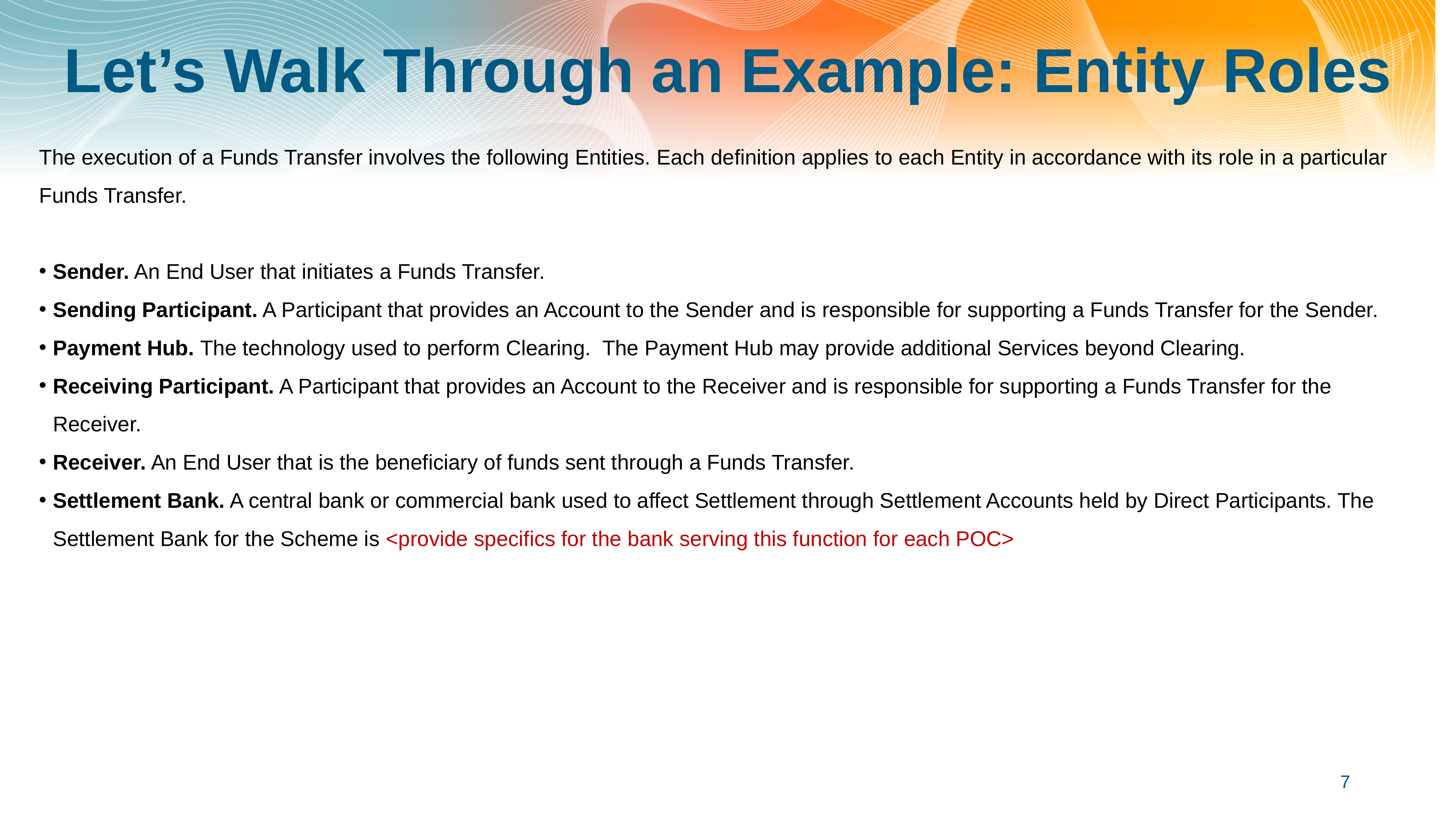

# Let’s Walk Through an Example: Entity Roles
The execution of a Funds Transfer involves the following Entities. Each definition applies to each Entity in accordance with its role in a particular Funds Transfer.

Sender. An End User that initiates a Funds Transfer.
Sending Participant. A Participant that provides an Account to the Sender and is responsible for supporting a Funds Transfer for the Sender.
Payment Hub. The technology used to perform Clearing.  The Payment Hub may provide additional Services beyond Clearing.
Receiving Participant. A Participant that provides an Account to the Receiver and is responsible for supporting a Funds Transfer for the Receiver.
Receiver. An End User that is the beneficiary of funds sent through a Funds Transfer.
Settlement Bank. A central bank or commercial bank used to affect Settlement through Settlement Accounts held by Direct Participants. The Settlement Bank for the Scheme is <provide specifics for the bank serving this function for each POC>

7